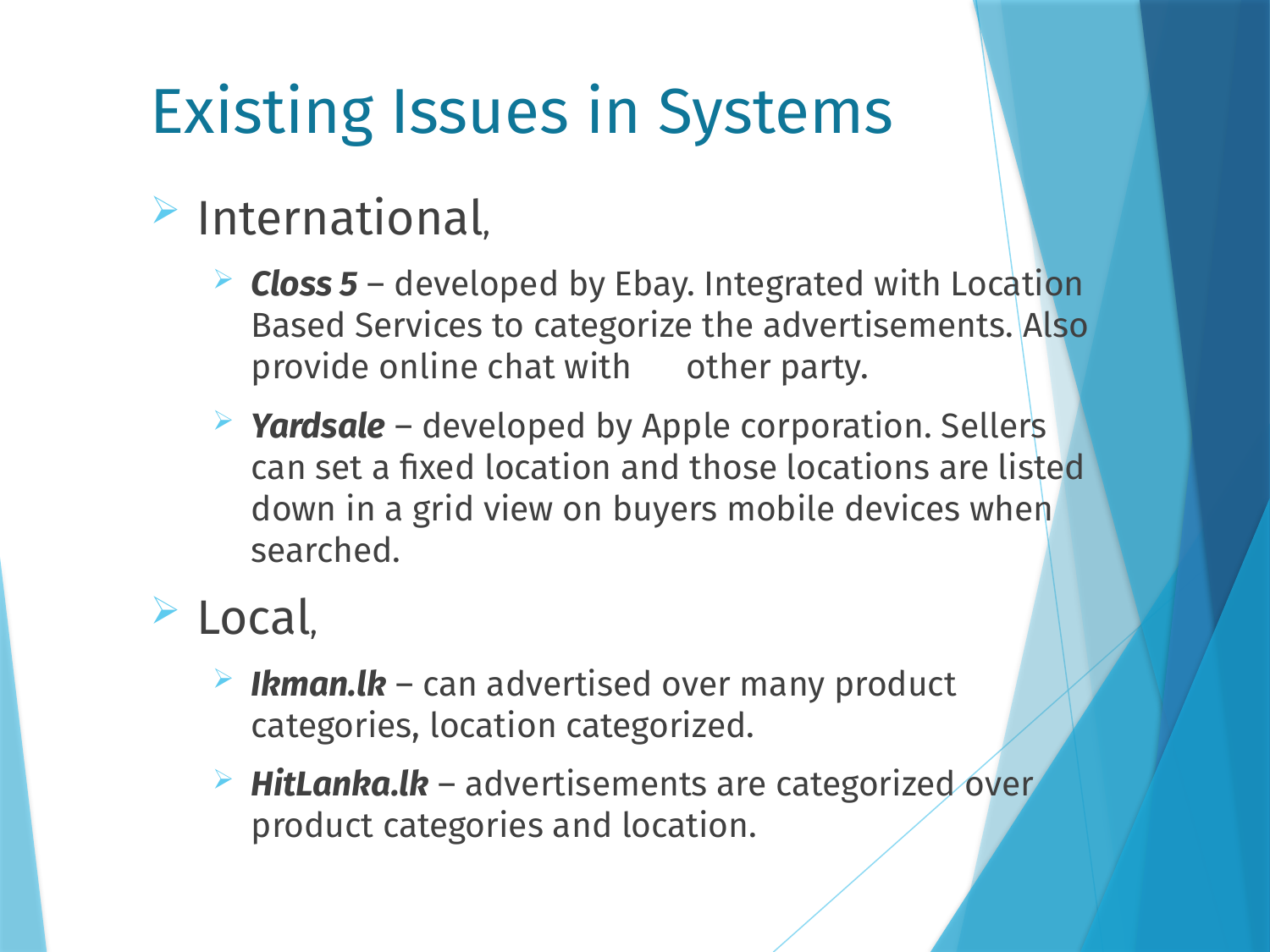

# Existing Issues in Systems
International,
Closs 5 – developed by Ebay. Integrated with Location Based Services to categorize the advertisements. Also provide online chat with      other party.
Yardsale – developed by Apple corporation. Sellers can set a fixed location and those locations are listed down in a grid view on buyers mobile devices when searched.
Local,
Ikman.lk – can advertised over many product categories, location categorized.
HitLanka.lk – advertisements are categorized over product categories and location.